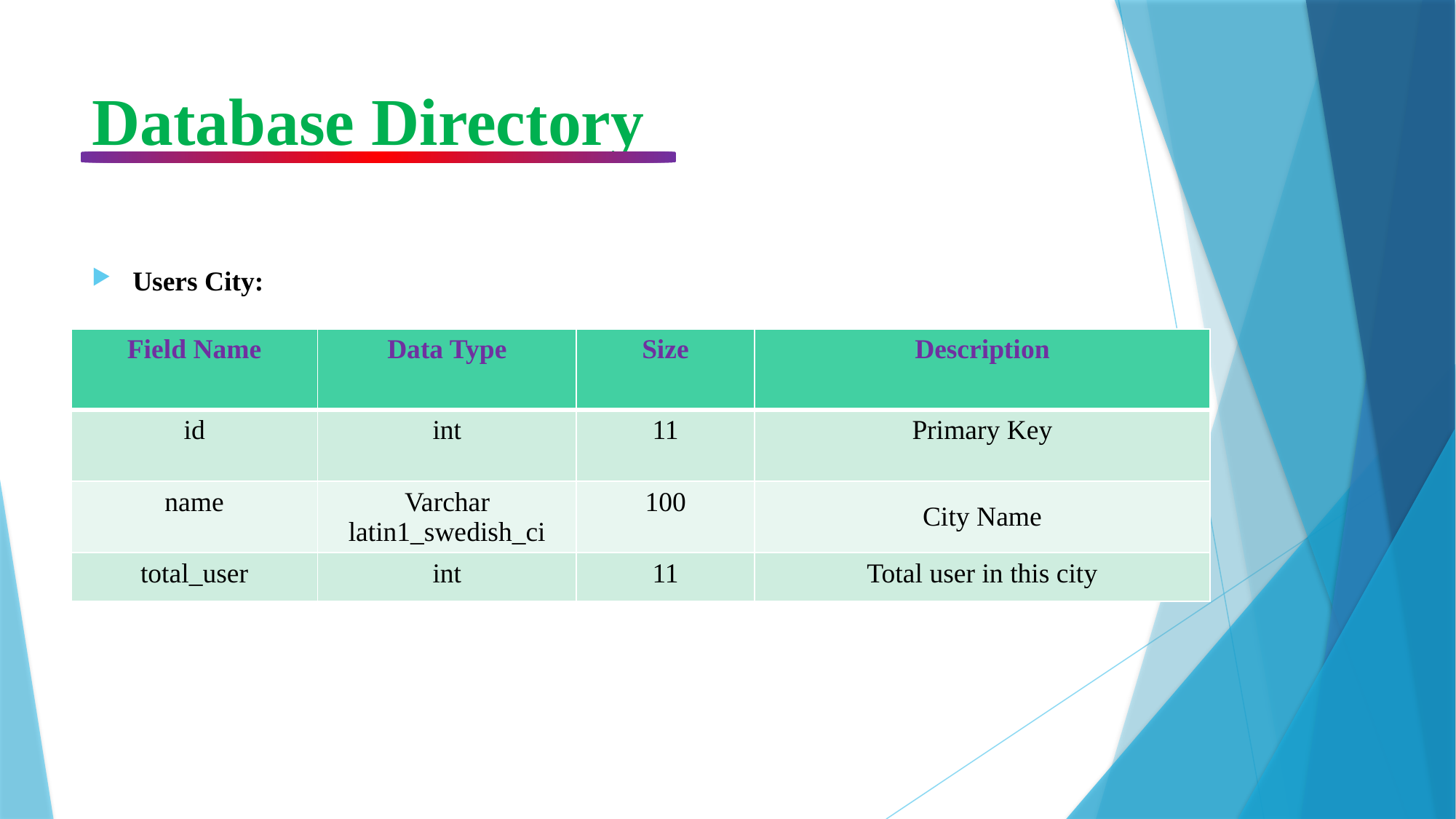

# Database Directory

Users City:

| Field Name | Data Type | Size | Description |
| --- | --- | --- | --- |
| id | int | 11 | Primary Key |
| name | Varchar latin1\_swedish\_ci | 100 | City Name |
| total\_user | int | 11 | Total user in this city |